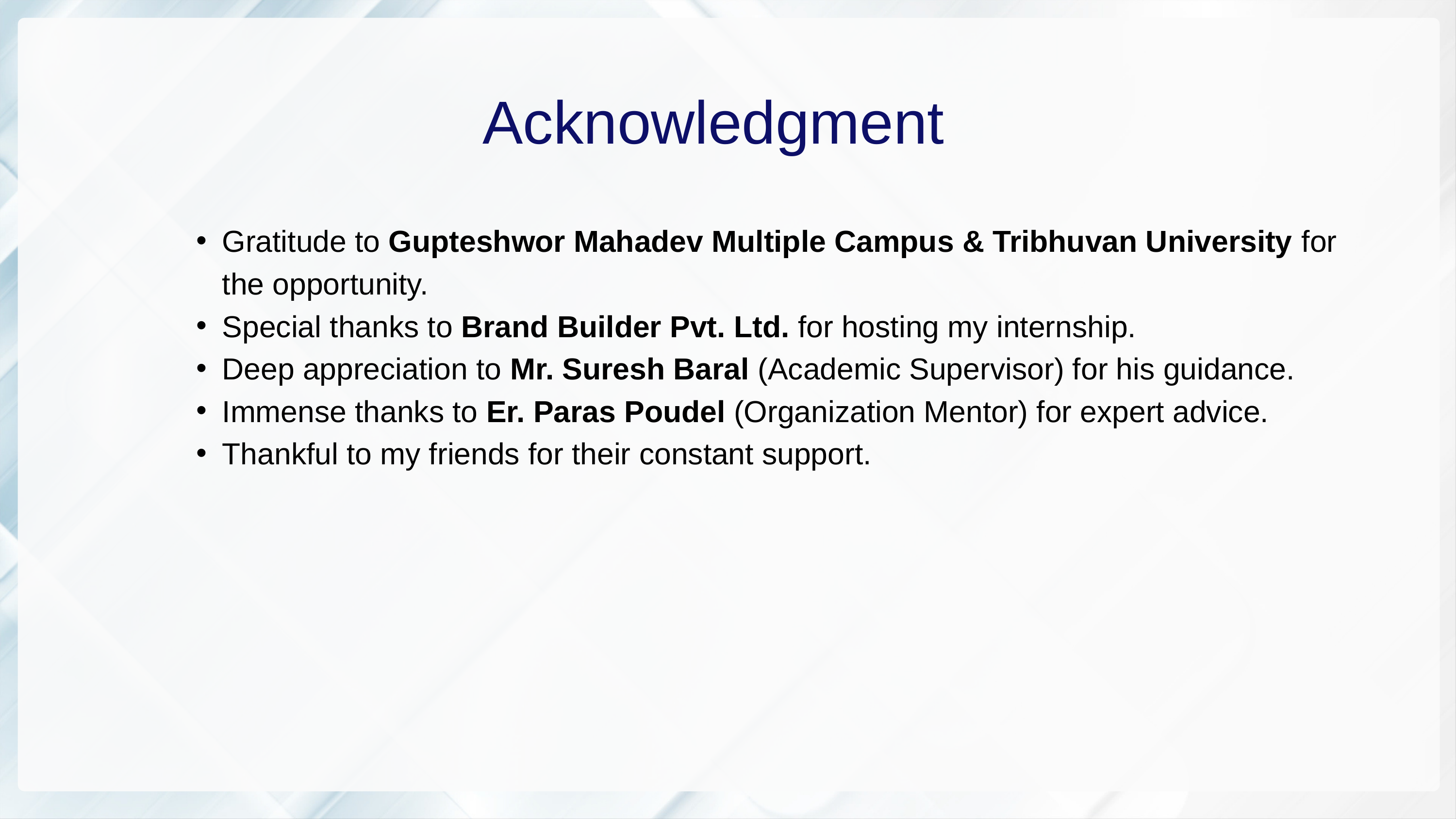

Acknowledgment
Gratitude to Gupteshwor Mahadev Multiple Campus & Tribhuvan University for the opportunity.
Special thanks to Brand Builder Pvt. Ltd. for hosting my internship.
Deep appreciation to Mr. Suresh Baral (Academic Supervisor) for his guidance.
Immense thanks to Er. Paras Poudel (Organization Mentor) for expert advice.
Thankful to my friends for their constant support.